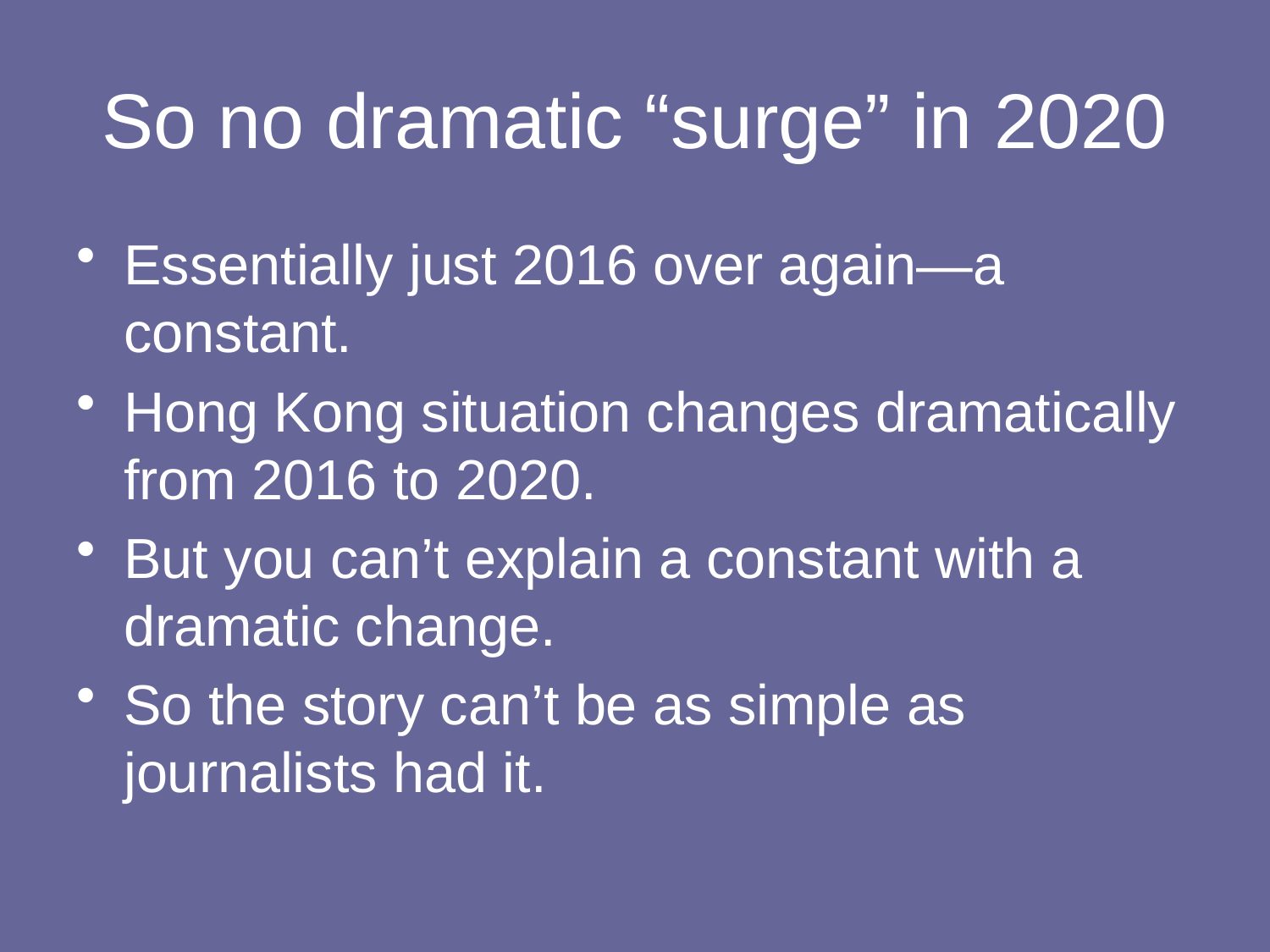

# So no dramatic “surge” in 2020
Essentially just 2016 over again—a constant.
Hong Kong situation changes dramatically from 2016 to 2020.
But you can’t explain a constant with a dramatic change.
So the story can’t be as simple as journalists had it.